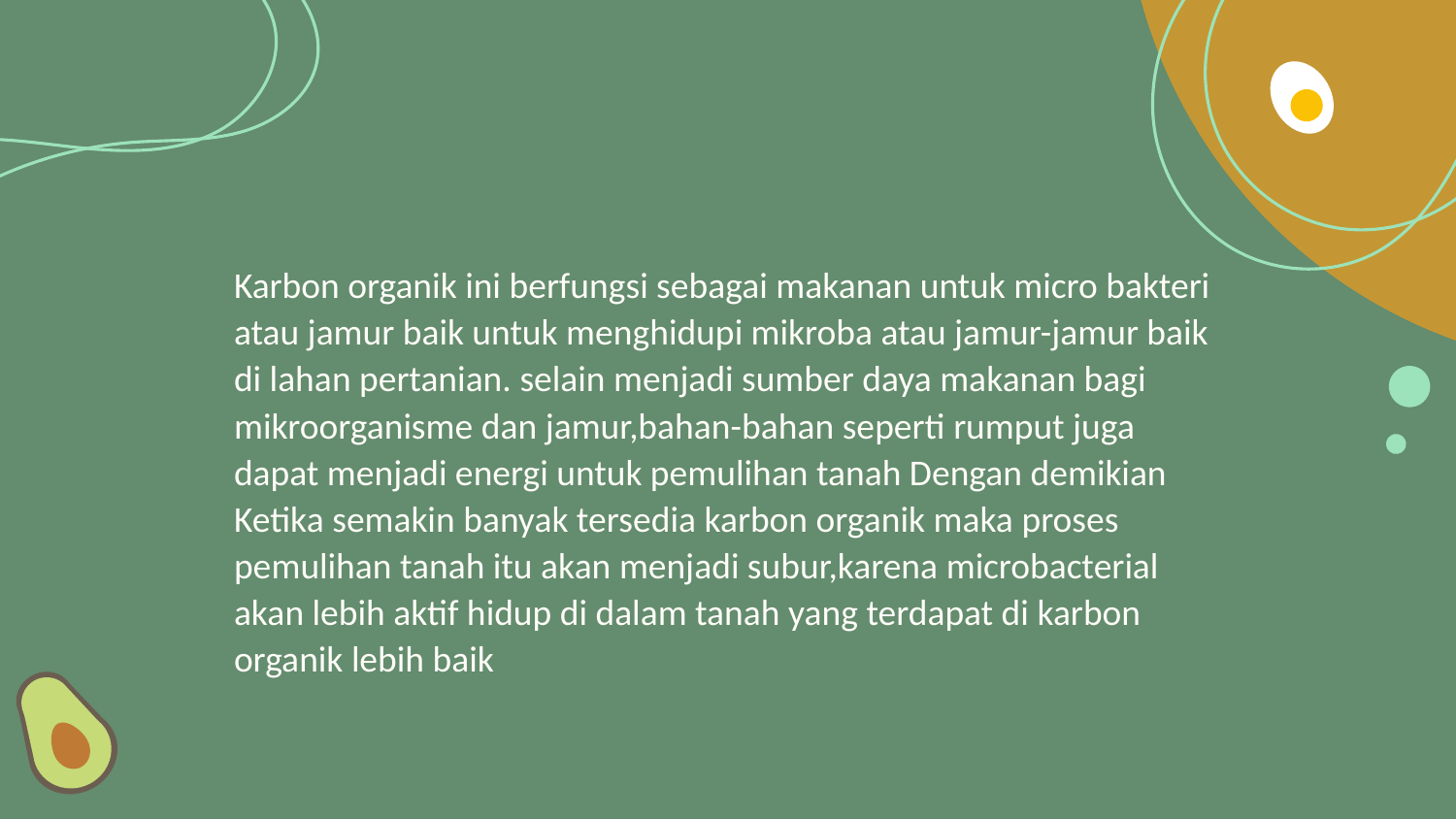

Karbon organik ini berfungsi sebagai makanan untuk micro bakteri atau jamur baik untuk menghidupi mikroba atau jamur-jamur baik di lahan pertanian. selain menjadi sumber daya makanan bagi mikroorganisme dan jamur,bahan-bahan seperti rumput juga dapat menjadi energi untuk pemulihan tanah Dengan demikian Ketika semakin banyak tersedia karbon organik maka proses pemulihan tanah itu akan menjadi subur,karena microbacterial akan lebih aktif hidup di dalam tanah yang terdapat di karbon organik lebih baik